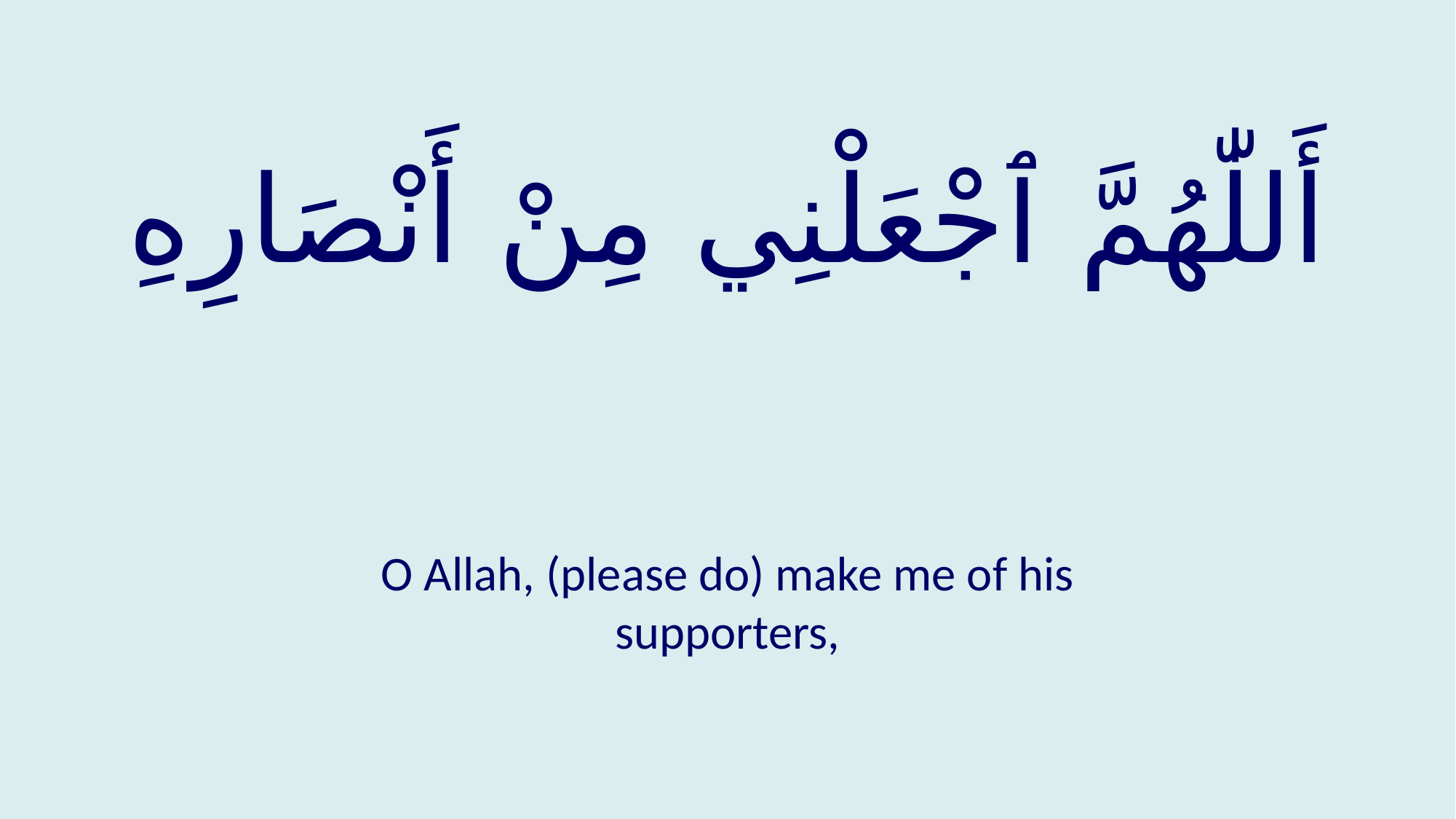

# أَللّٰهُمَّ ٱجْعَلْنِي مِنْ أَنْصَارِهِ
O Allah, (please do) make me of his supporters,